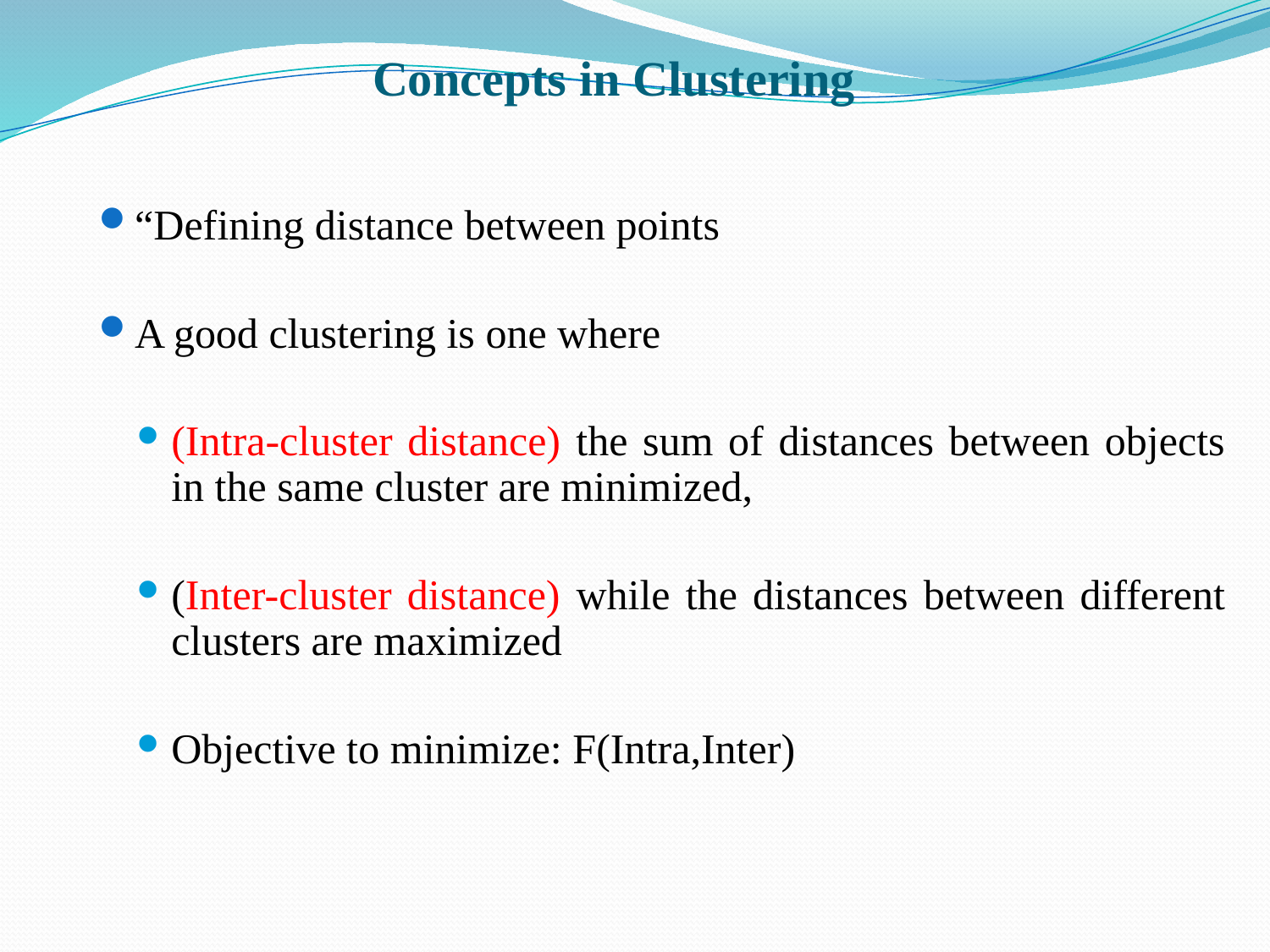

# Concepts in Clustering

“Defining distance between points

A good clustering is one where

(Intra-cluster distance) the sum of distances between objects in the same cluster are minimized,

(Inter-cluster distance) while the distances between different clusters are maximized

Objective to minimize: F(Intra,Inter)